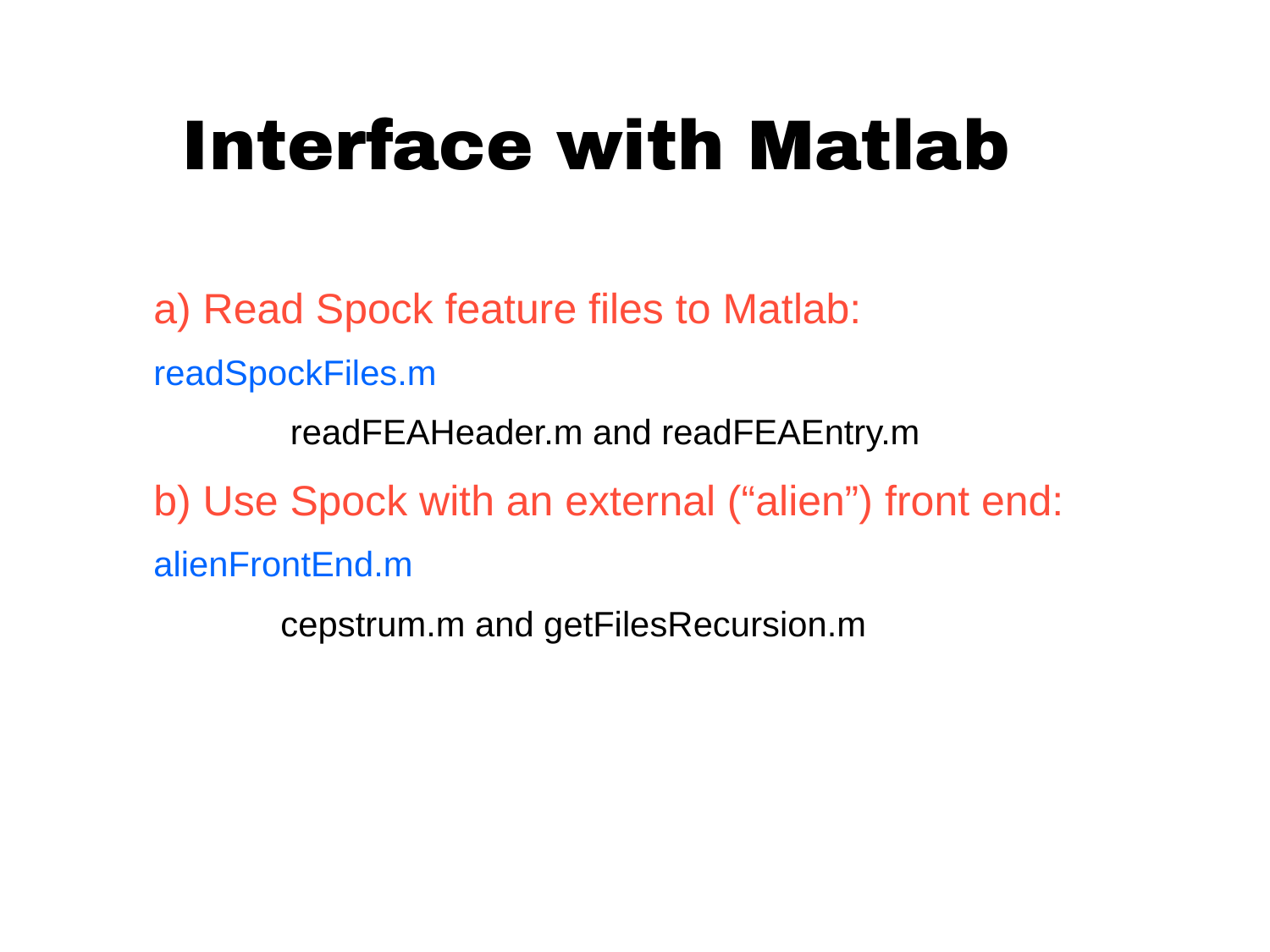

# Interface with Matlab
a) Read Spock feature files to Matlab:
readSpockFiles.m
	 readFEAHeader.m and readFEAEntry.m
b) Use Spock with an external (“alien”) front end:
alienFrontEnd.m
	cepstrum.m and getFilesRecursion.m